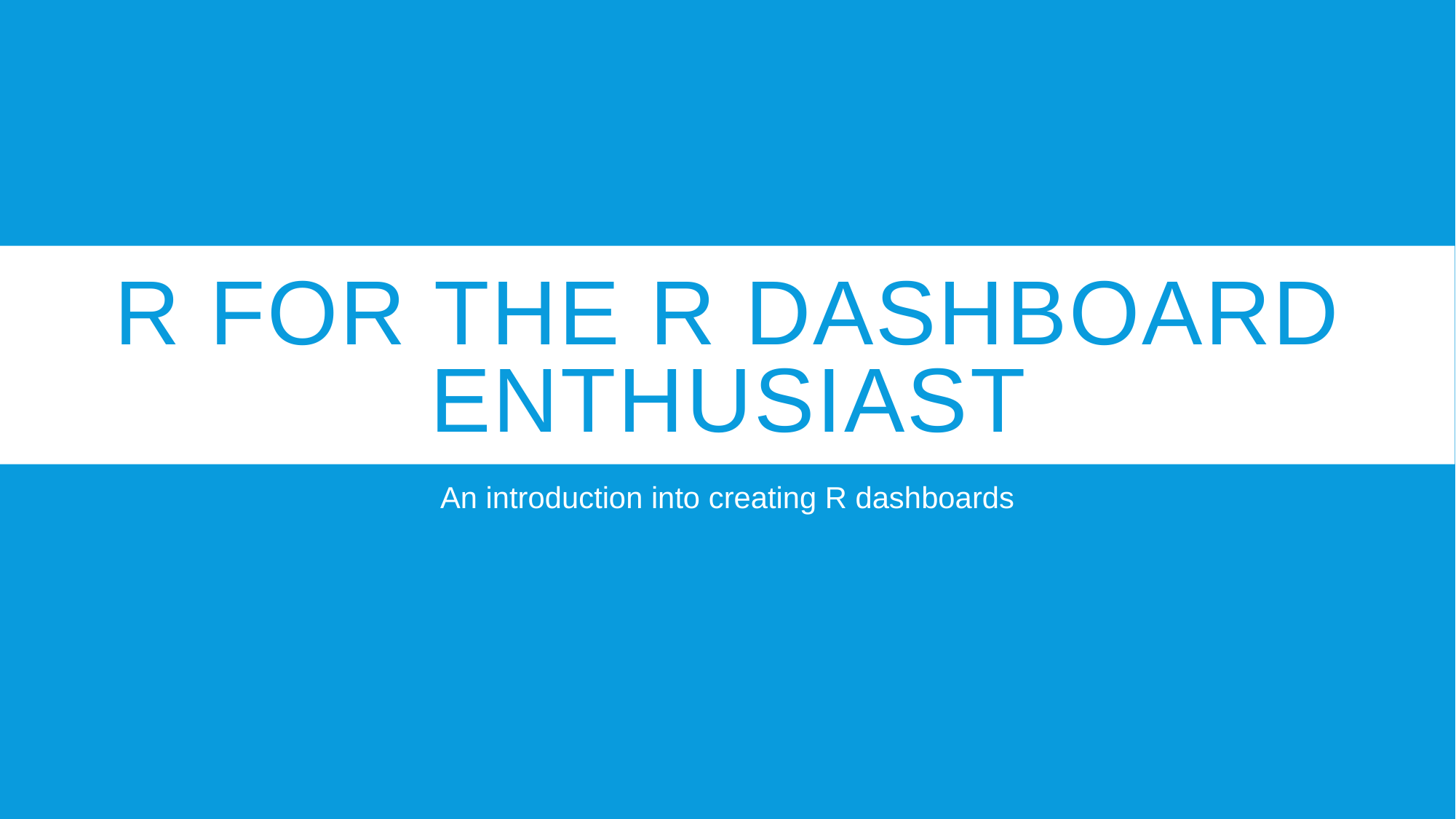

# R for the R Dashboard Enthusiast
An introduction into creating R dashboards